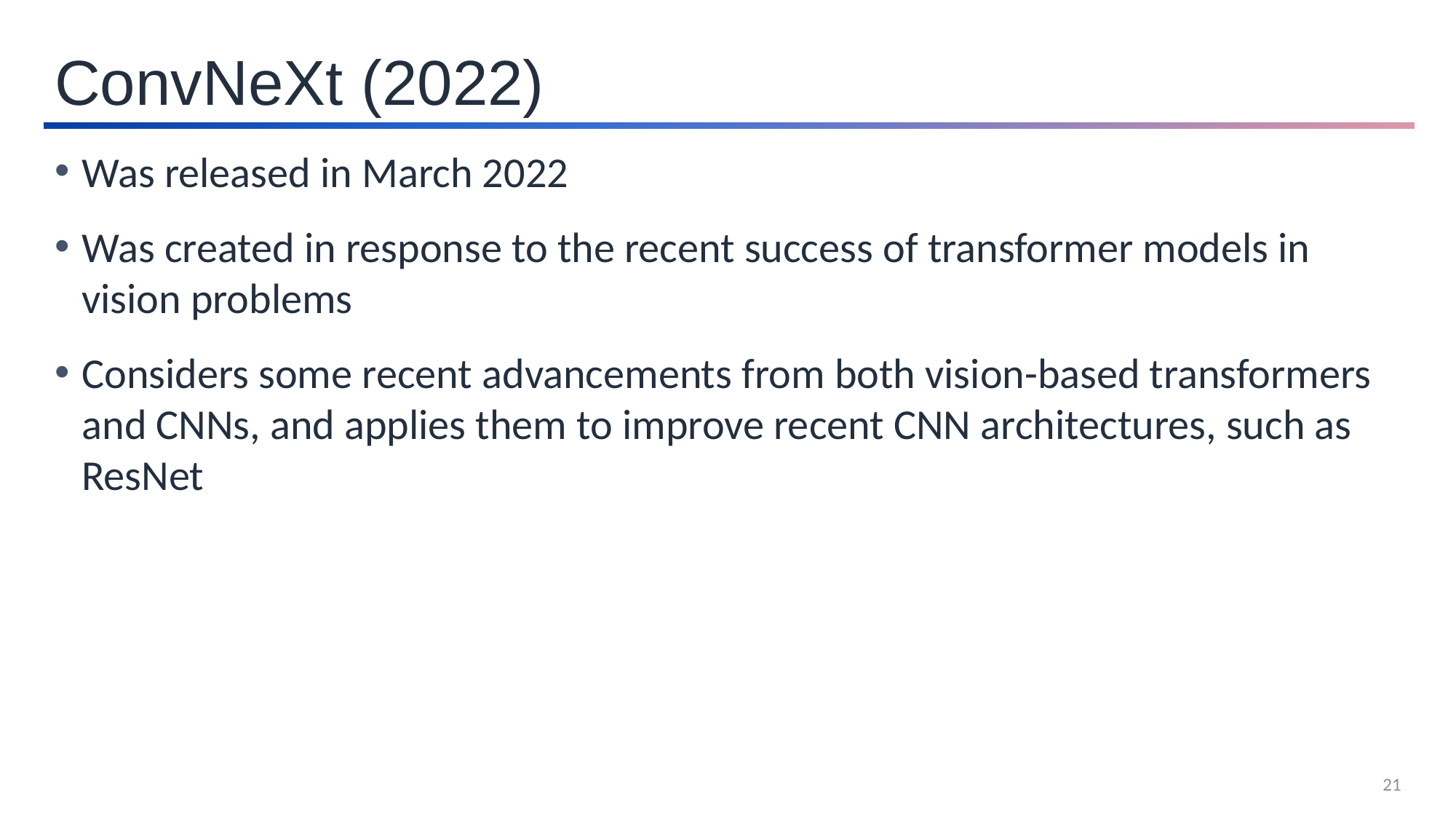

ConvNeXt (2022)
Was released in March 2022
Was created in response to the recent success of transformer models in vision problems
Considers some recent advancements from both vision-based transformers and CNNs, and applies them to improve recent CNN architectures, such as ResNet
21